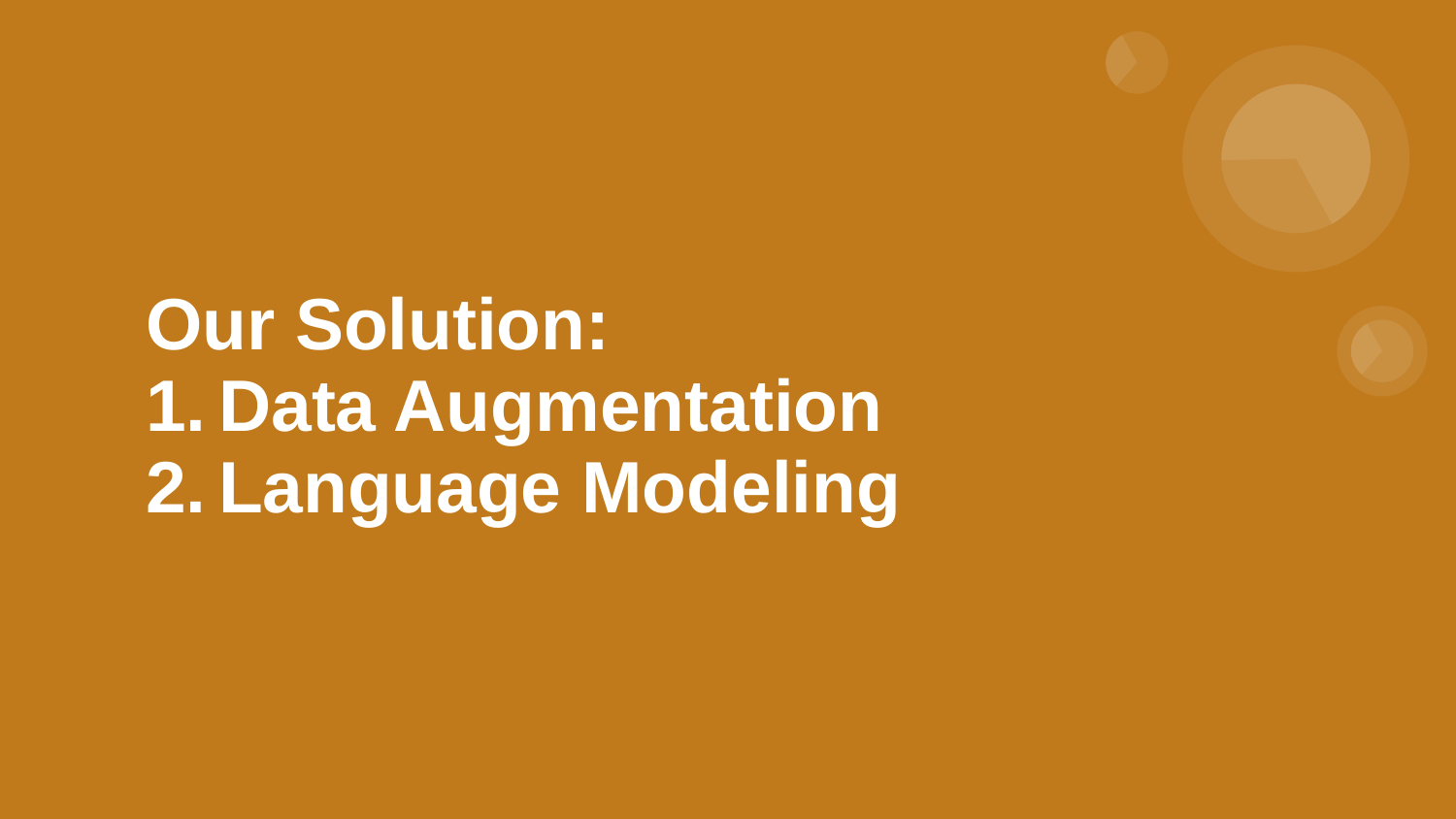

# Our Solution:
Data Augmentation
Language Modeling